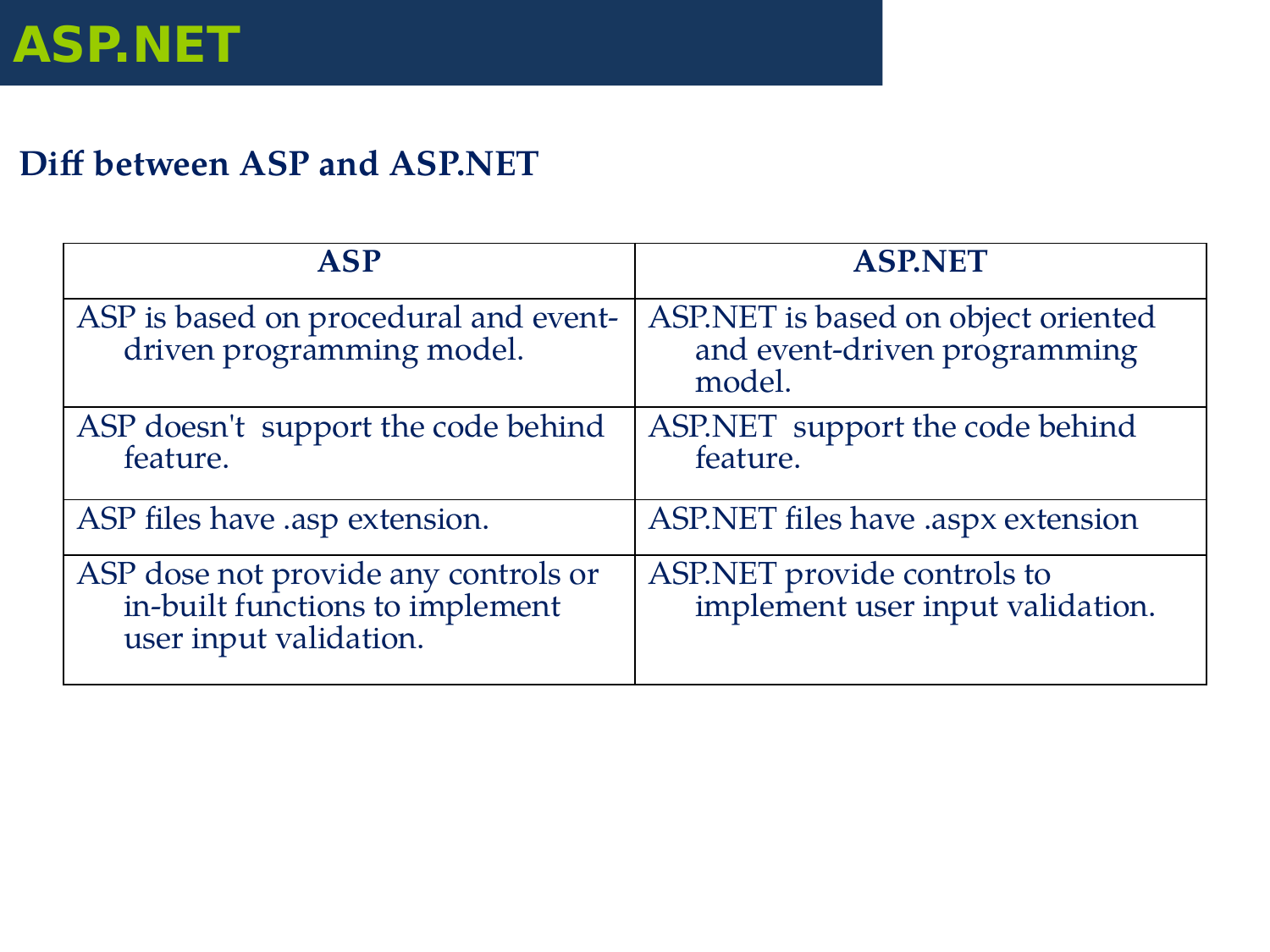

# ASP.NET

Diff between ASP and ASP.NET

| ASP | ASP.NET |
| --- | --- |
| ASP is based on procedural and event-driven programming model. | ASP.NET is based on object oriented and event-driven programming model. |
| ASP doesn't support the code behind feature. | ASP.NET support the code behind feature. |
| ASP files have .asp extension. | ASP.NET files have .aspx extension |
| ASP dose not provide any controls or in-built functions to implement user input validation. | ASP.NET provide controls to implement user input validation. |